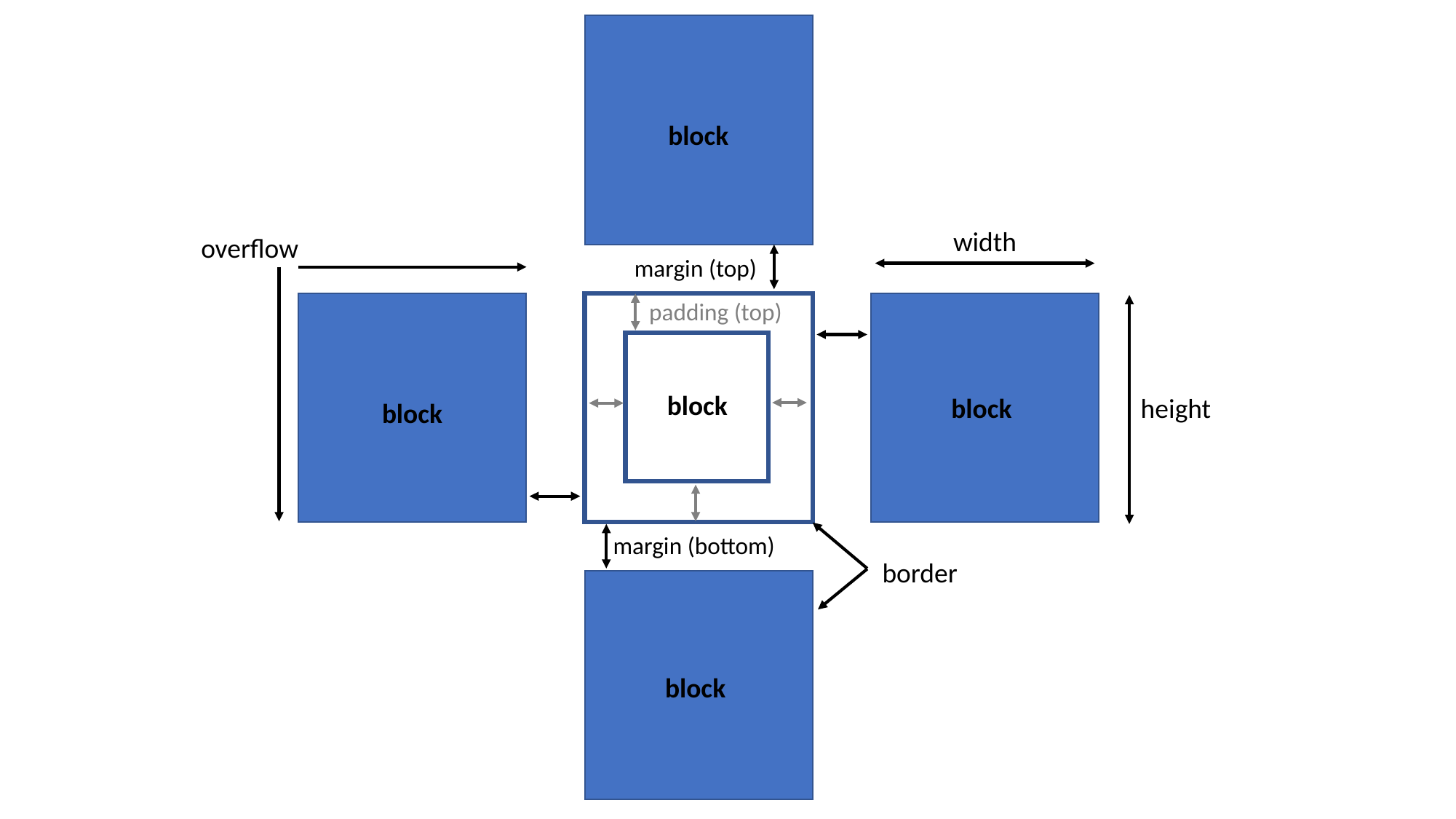

block
width
overflow
margin (top)
padding (top)

block
block
height
block
margin (bottom)
border

block